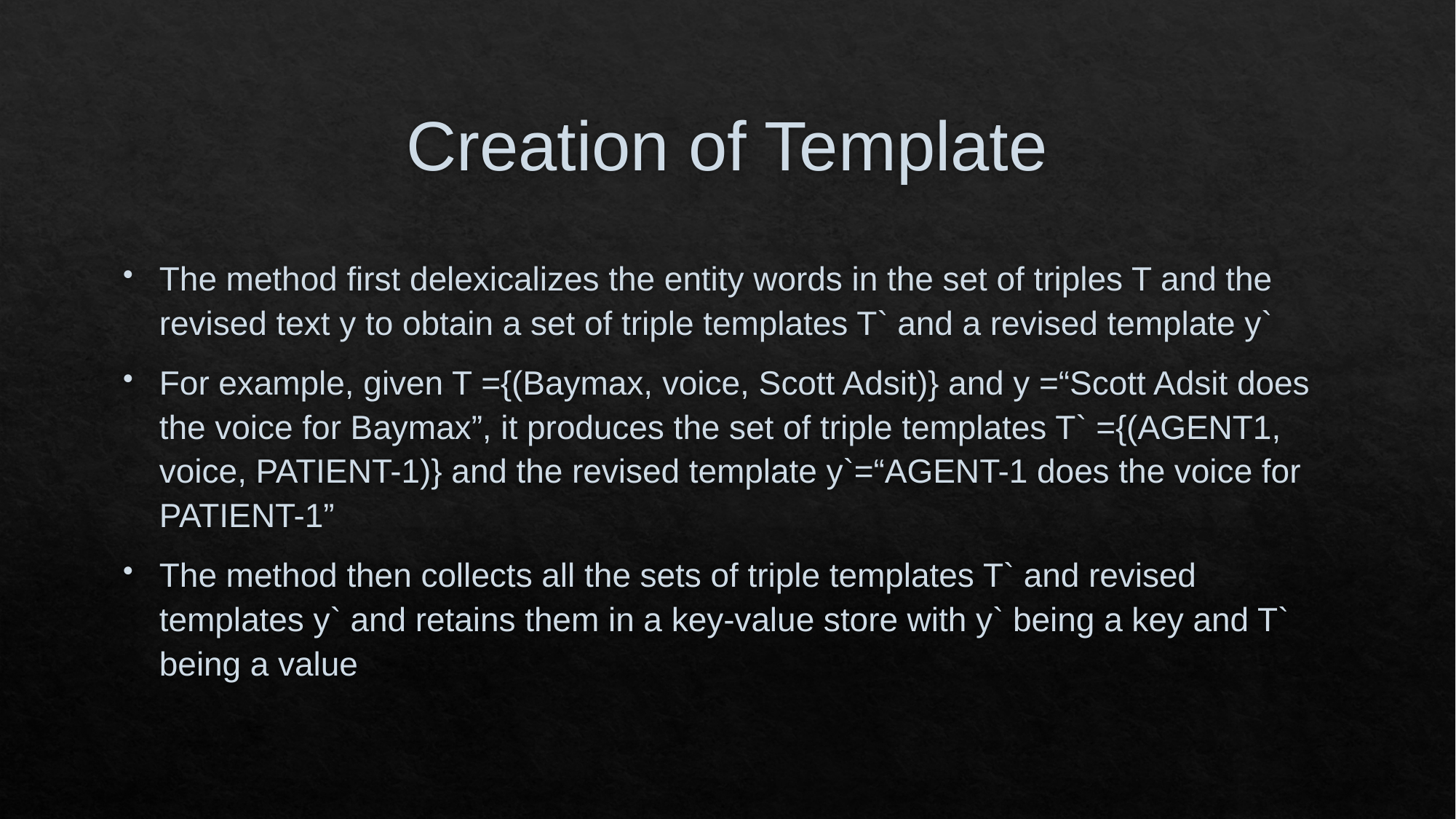

# Creation of Template
The method first delexicalizes the entity words in the set of triples T and the revised text y to obtain a set of triple templates T` and a revised template y`
For example, given T ={(Baymax, voice, Scott Adsit)} and y =“Scott Adsit does the voice for Baymax”, it produces the set of triple templates T` ={(AGENT1, voice, PATIENT-1)} and the revised template y`=“AGENT-1 does the voice for PATIENT-1”
The method then collects all the sets of triple templates T` and revised templates y` and retains them in a key-value store with y` being a key and T` being a value